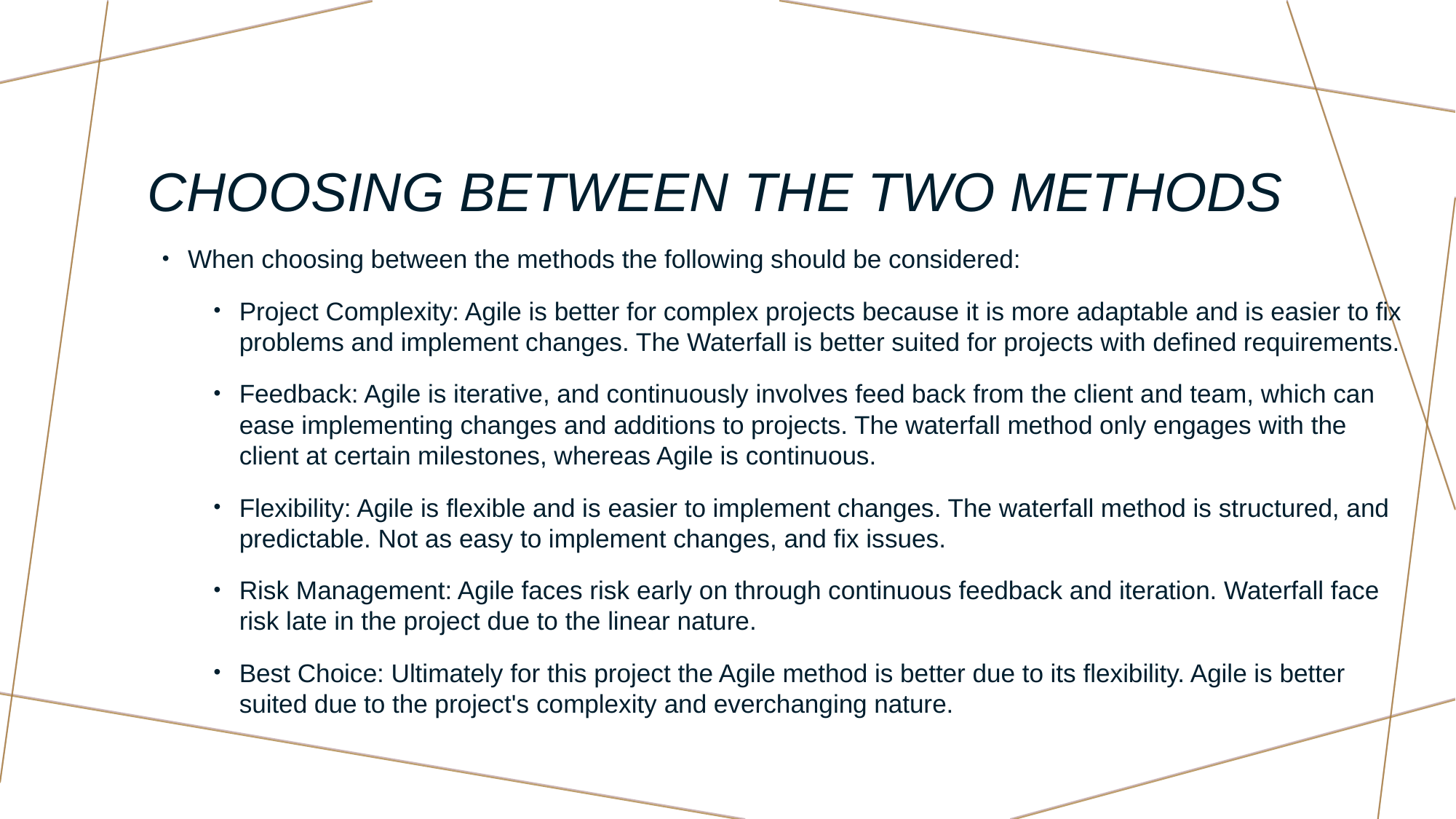

# Choosing between the two methods
When choosing between the methods the following should be considered:
Project Complexity: Agile is better for complex projects because it is more adaptable and is easier to fix problems and implement changes. The Waterfall is better suited for projects with defined requirements.
Feedback: Agile is iterative, and continuously involves feed back from the client and team, which can ease implementing changes and additions to projects. The waterfall method only engages with the client at certain milestones, whereas Agile is continuous.
Flexibility: Agile is flexible and is easier to implement changes. The waterfall method is structured, and predictable. Not as easy to implement changes, and fix issues.
Risk Management: Agile faces risk early on through continuous feedback and iteration. Waterfall face risk late in the project due to the linear nature.
Best Choice: Ultimately for this project the Agile method is better due to its flexibility. Agile is better suited due to the project's complexity and everchanging nature.